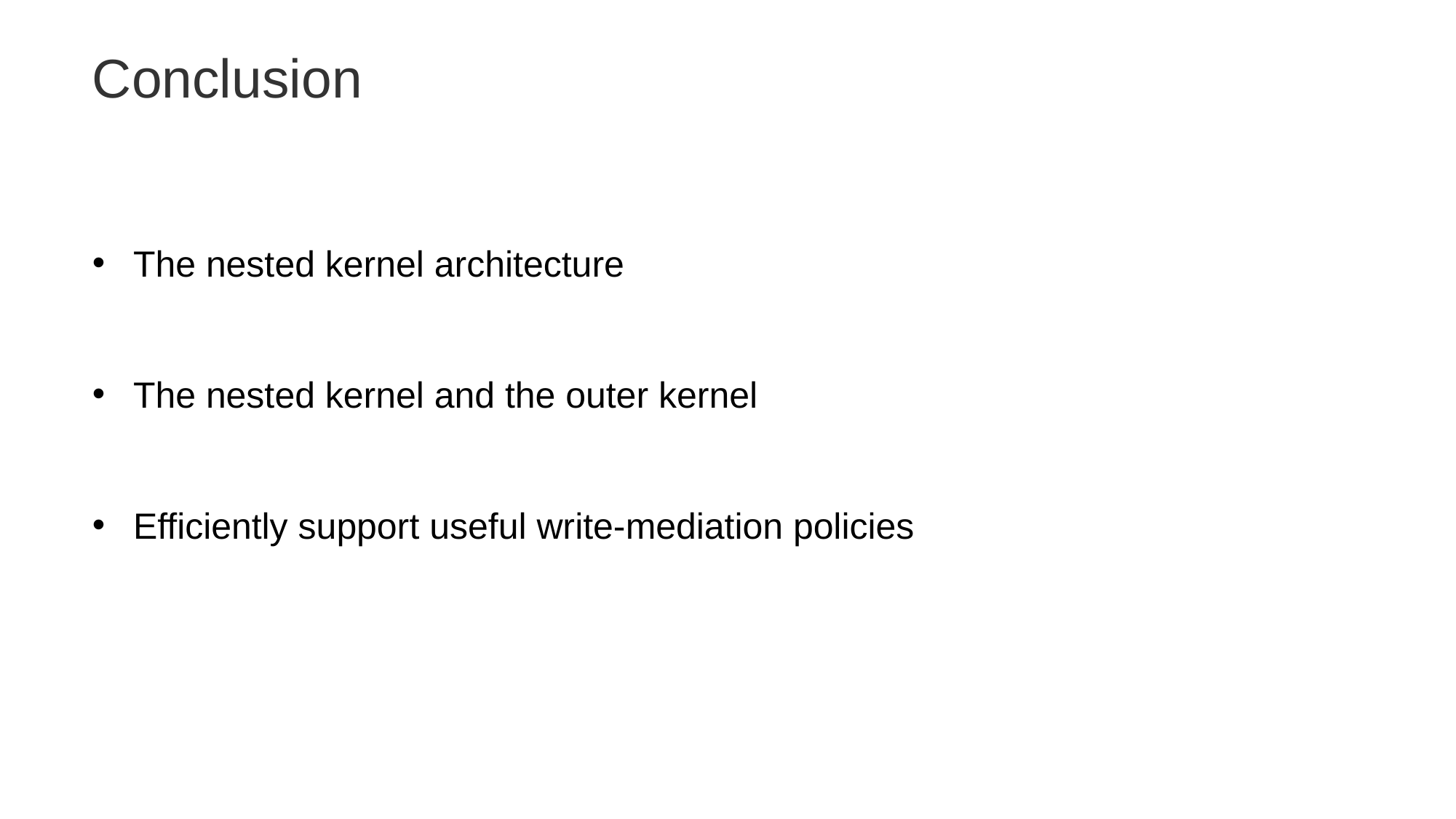

Conclusion

The nested kernel architecture

The nested kernel and the outer kernel

Efficiently support useful write-mediation policies